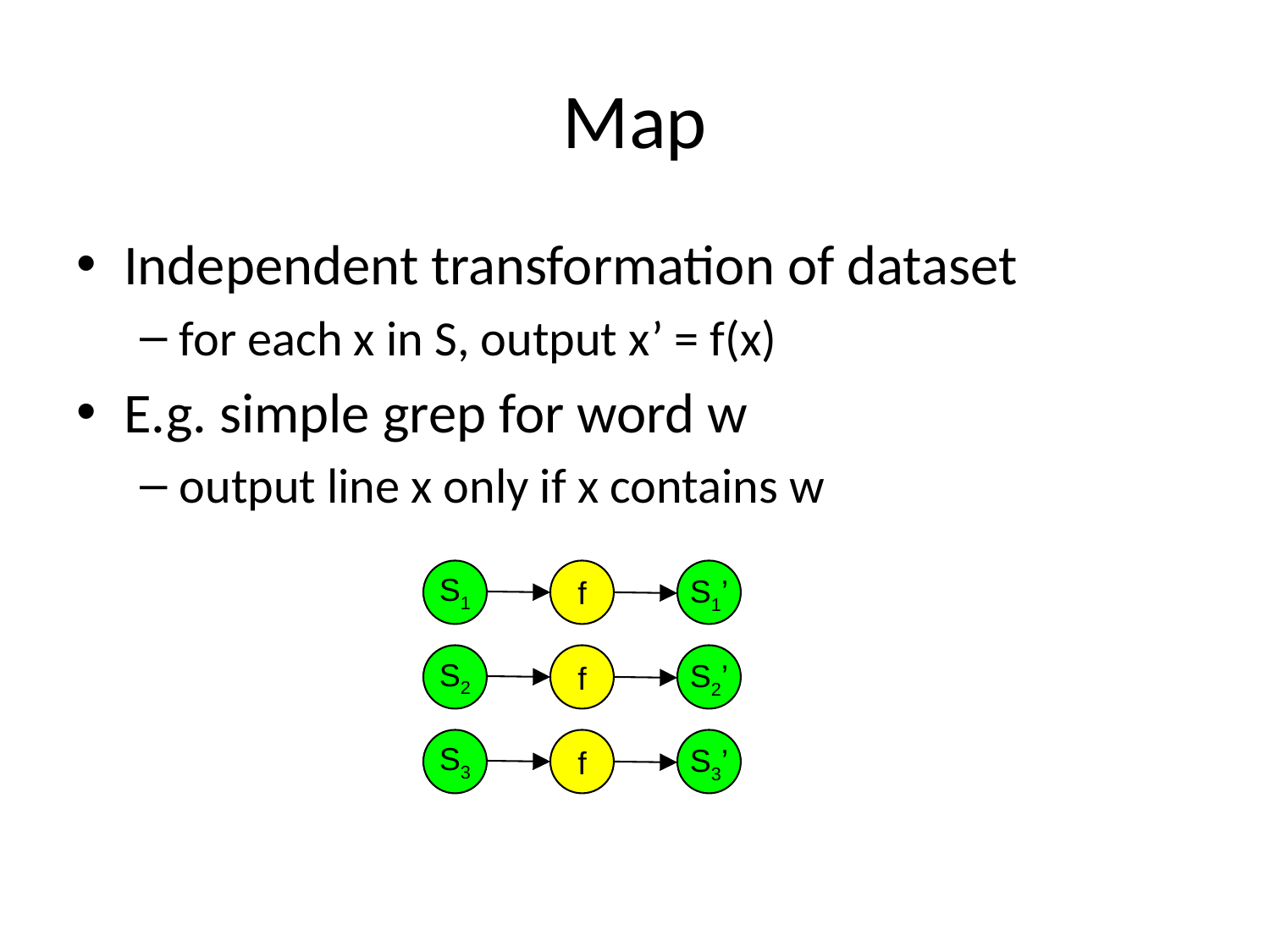

# Map
Independent transformation of dataset
for each x in S, output x’ = f(x)
E.g. simple grep for word w
output line x only if x contains w

S1

f

S1’

S2

f

S2’

S3

f

S3’